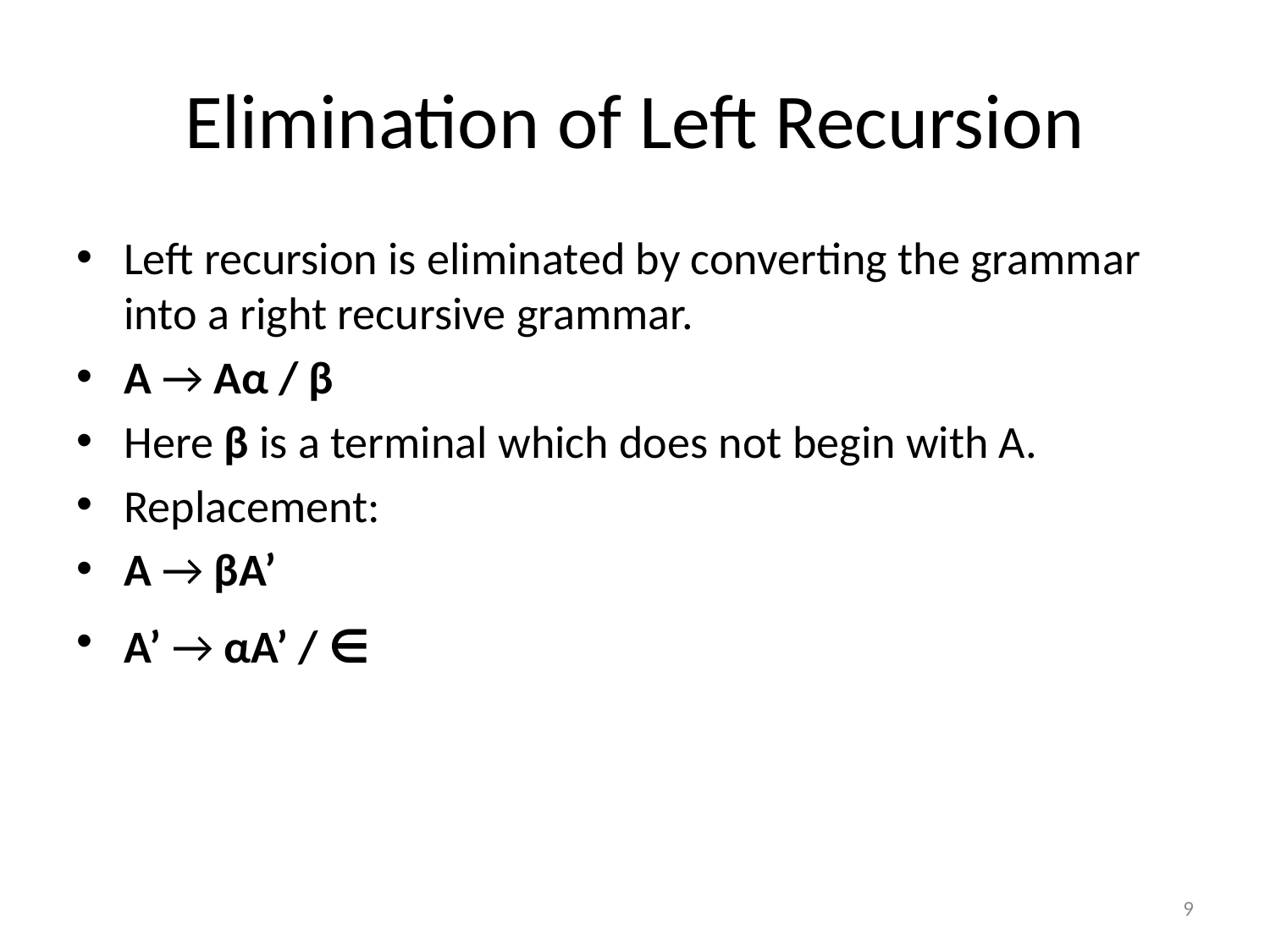

# Elimination of Left Recursion
Left recursion is eliminated by converting the grammar into a right recursive grammar.
A → Aα / β
Here β is a terminal which does not begin with A.
Replacement:
A → βA’
A’ → αA’ / ∈

9